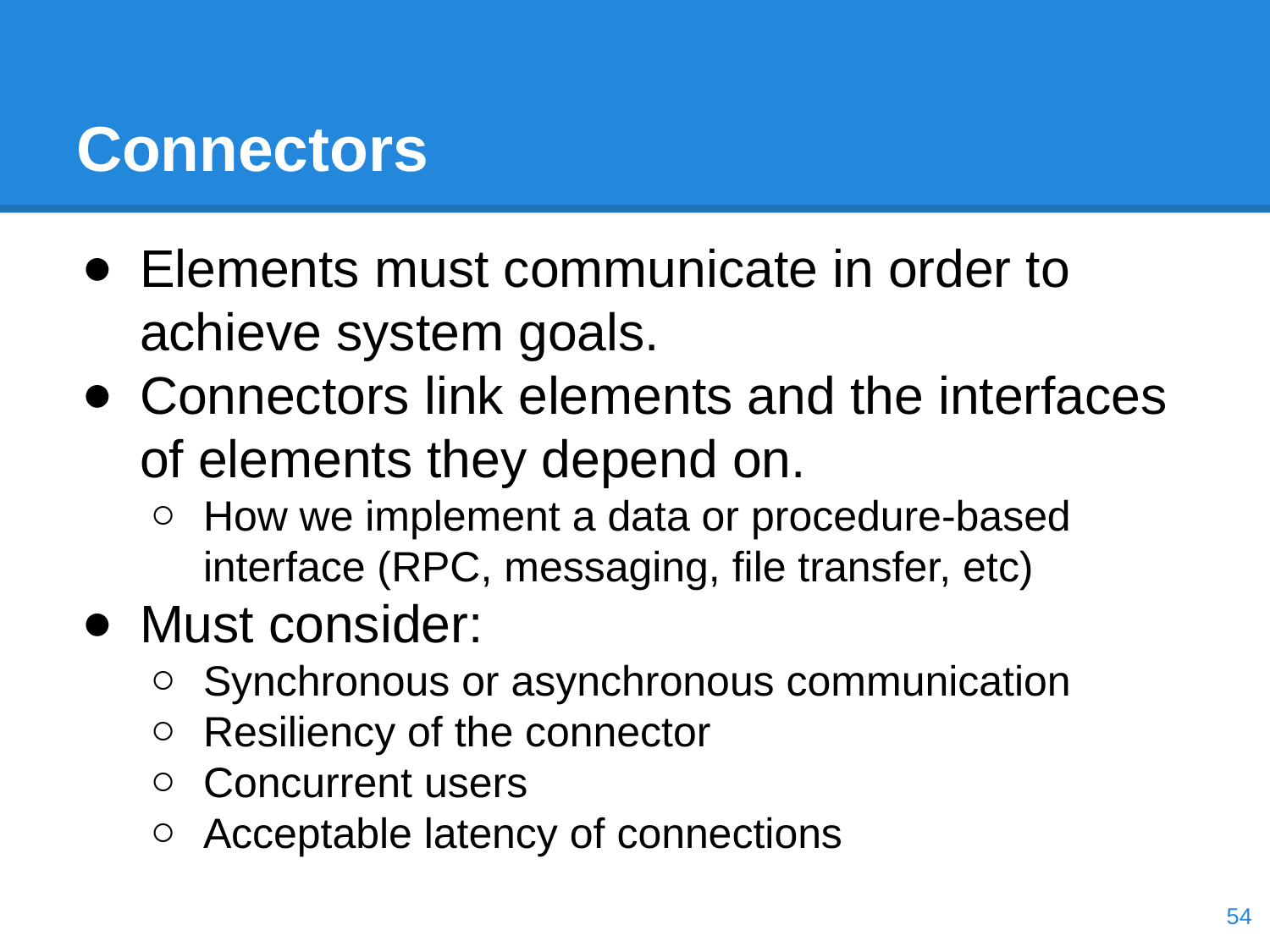

# Connectors
Elements must communicate in order to achieve system goals.
Connectors link elements and the interfaces of elements they depend on.
How we implement a data or procedure-based interface (RPC, messaging, file transfer, etc)
Must consider:
Synchronous or asynchronous communication
Resiliency of the connector
Concurrent users
Acceptable latency of connections
54